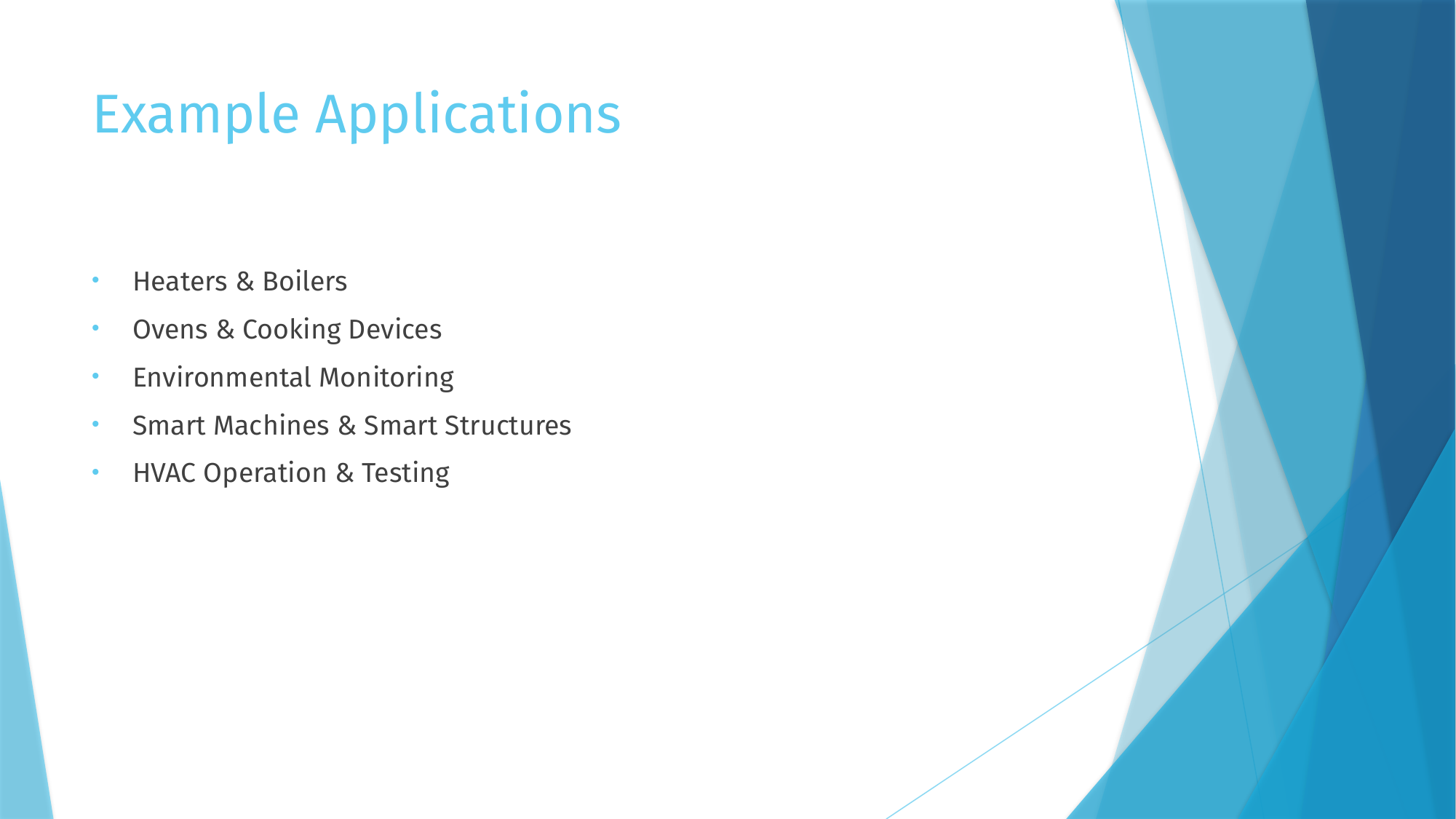

# Example Applications
Heaters & Boilers
Ovens & Cooking Devices
Environmental Monitoring
Smart Machines & Smart Structures
HVAC Operation & Testing